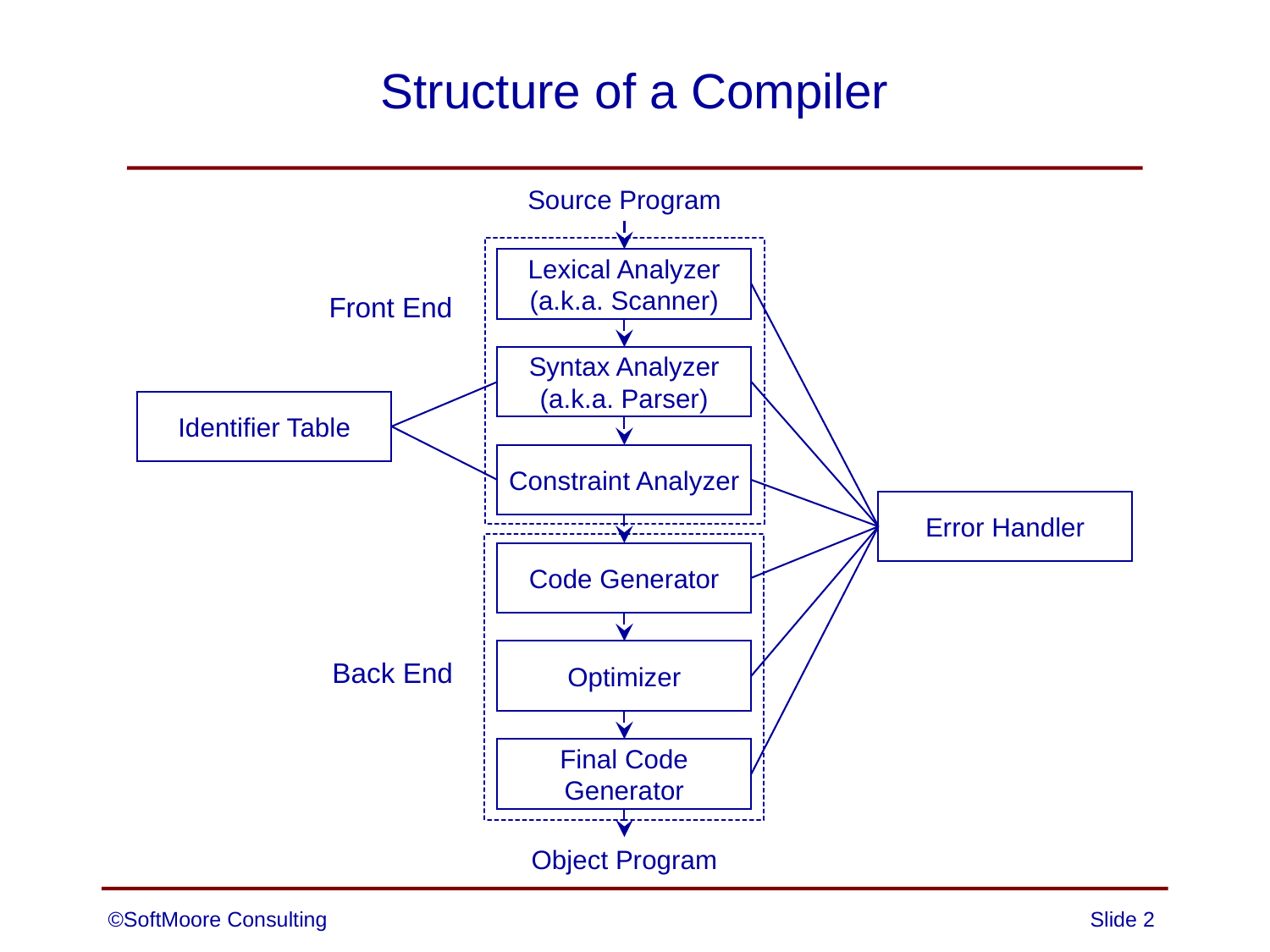

# Structure of a Compiler
Source Program

Lexical Analyzer
(a.k.a. Scanner)
Front End
Syntax Analyzer
(a.k.a. Parser)
Identifier Table
Constraint Analyzer
Error Handler

Code Generator
Optimizer
Back End
Final Code
Generator
Object Program
©SoftMoore Consulting
Slide 2